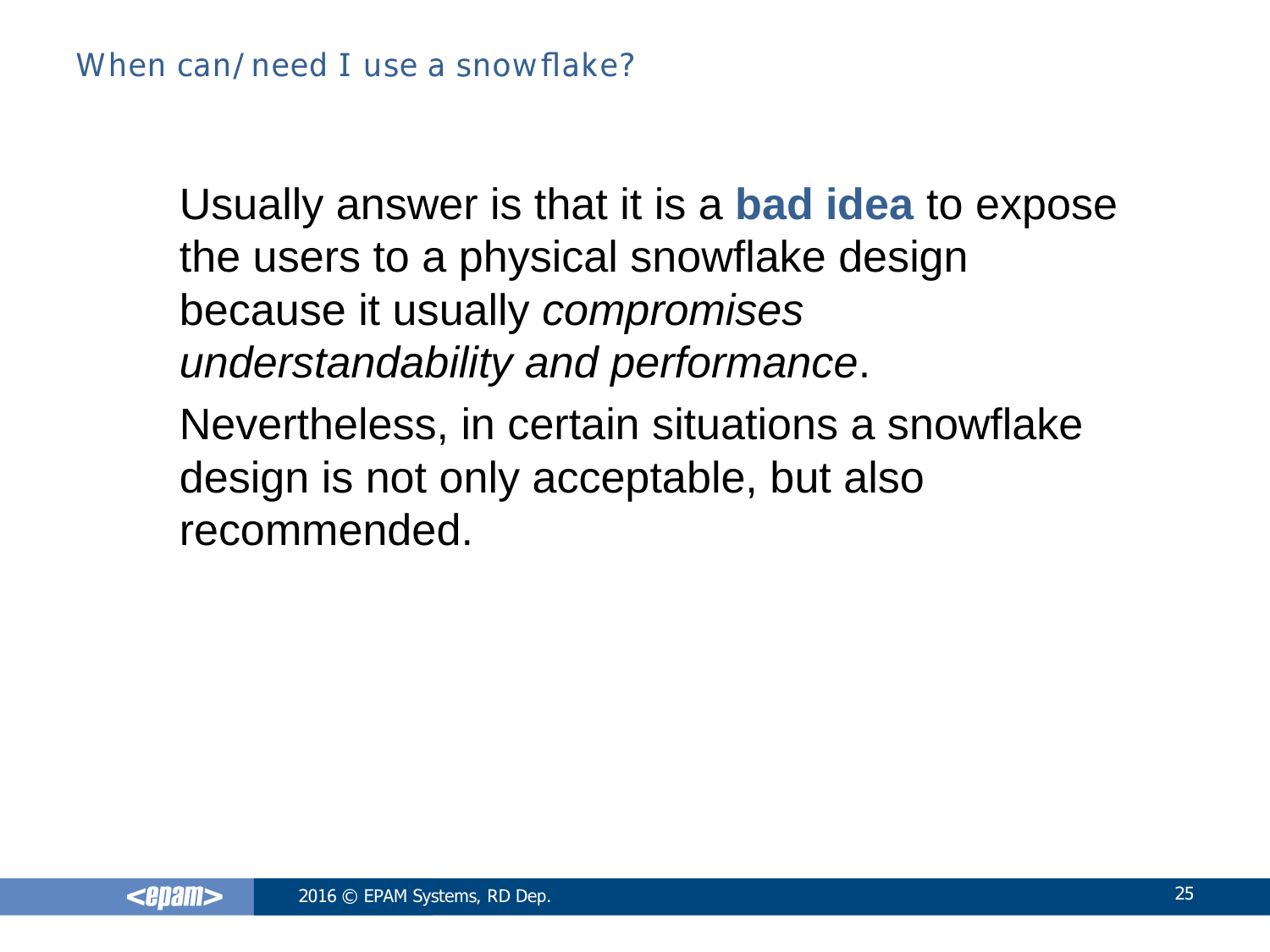

# When can/need I use a snowflake?
Usually answer is that it is a bad idea to expose the users to a physical snowflake design because it usually compromises understandability and performance.
Nevertheless, in certain situations a snowflake design is not only acceptable, but also recommended.
25
2016 © EPAM Systems, RD Dep.